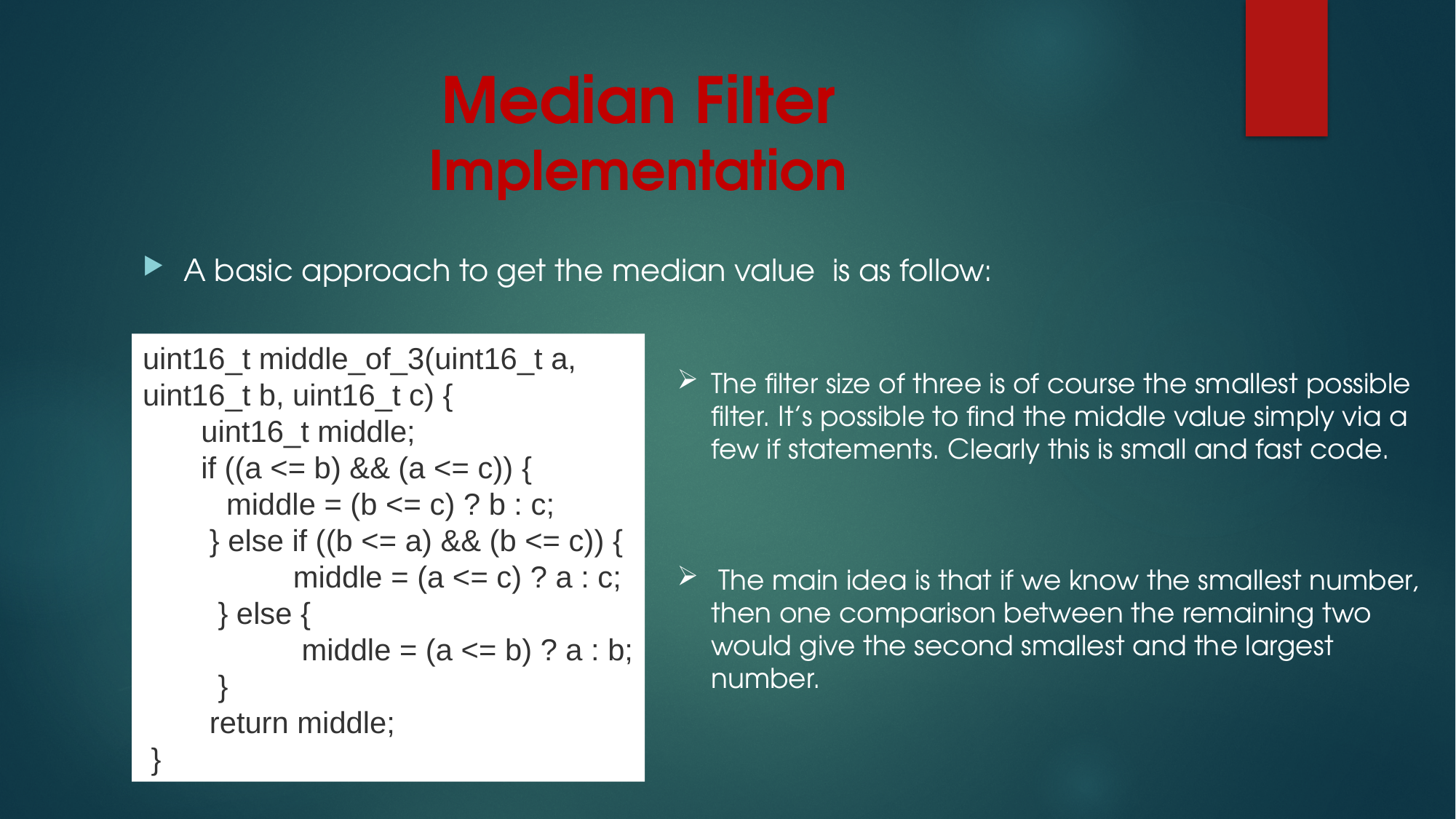

# Median Filter Implementation
A basic approach to get the median value  is as follow:

The filter size of three is of course the smallest possible filter. It’s possible to find the middle value simply via a few if statements. Clearly this is small and fast code.

 The main idea is that if we know the smallest number, then one comparison between the remaining two would give the second smallest and the largest number.
uint16_t middle_of_3(uint16_t a, uint16_t b, uint16_t c) {
       uint16_t middle;
       if ((a <= b) && (a <= c)) {
          middle = (b <= c) ? b : c;
        } else if ((b <= a) && (b <= c)) {
                  middle = (a <= c) ? a : c;
         } else {
                   middle = (a <= b) ? a : b;
         }
        return middle;
 }